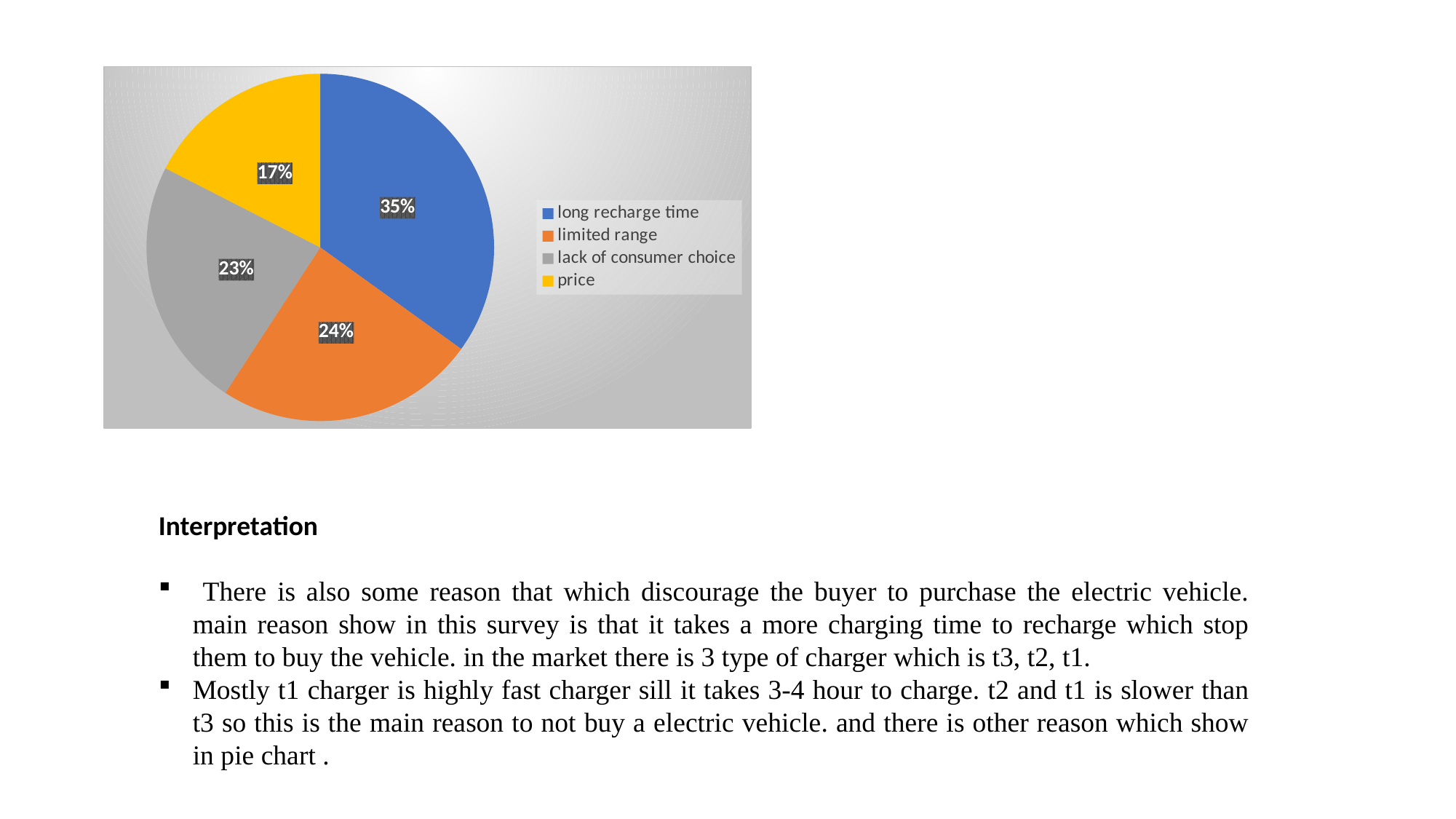

### Chart

| Category | Sales |
|---|---|
| long recharge time | 34.6 |
| limited range  | 24.0 |
| lack of consumer choice | 23.1 |
| price | 17.3 |
Interpretation

 There is also some reason that which discourage the buyer to purchase the electric vehicle. main reason show in this survey is that it takes a more charging time to recharge which stop them to buy the vehicle. in the market there is 3 type of charger which is t3, t2, t1.
Mostly t1 charger is highly fast charger sill it takes 3-4 hour to charge. t2 and t1 is slower than t3 so this is the main reason to not buy a electric vehicle. and there is other reason which show in pie chart .